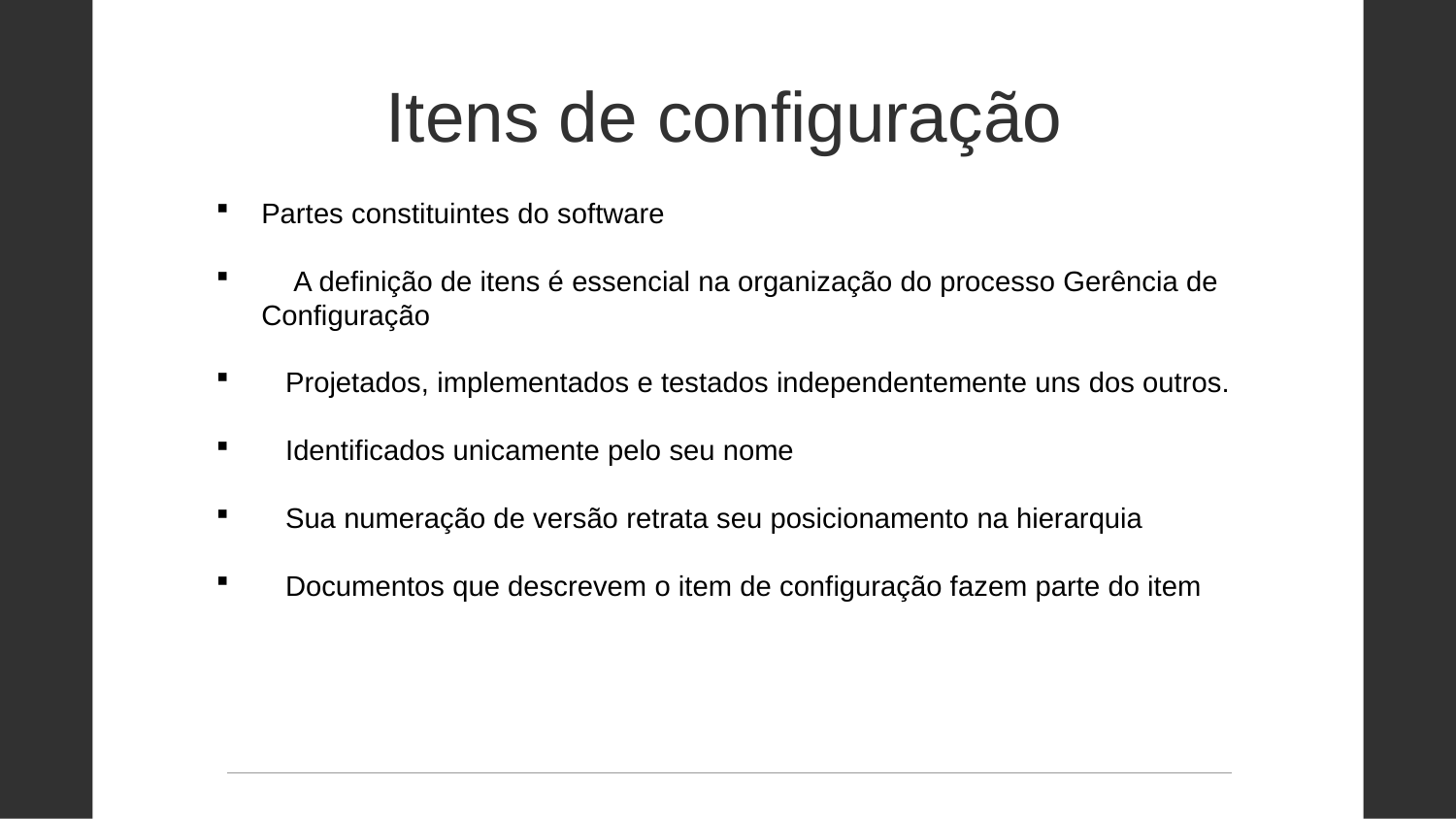

Itens de configuração
Partes constituintes do software

    A definição de itens é essencial na organização do processo Gerência de Configuração

   Projetados, implementados e testados independentemente uns dos outros.

   Identificados unicamente pelo seu nome

   Sua numeração de versão retrata seu posicionamento na hierarquia

   Documentos que descrevem o item de configuração fazem parte do item